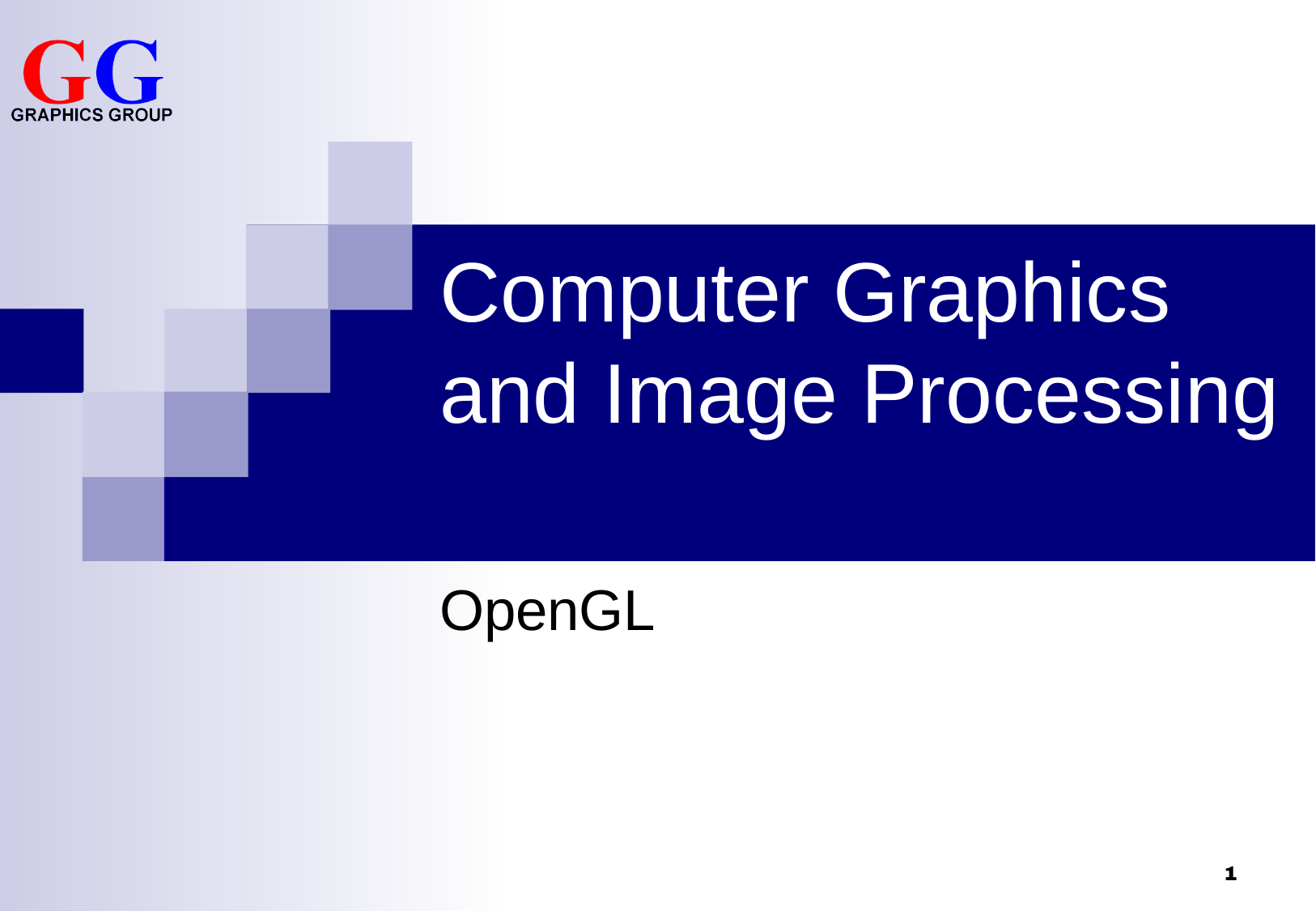

# Computer Graphics and Image Processing
OpenGL
1